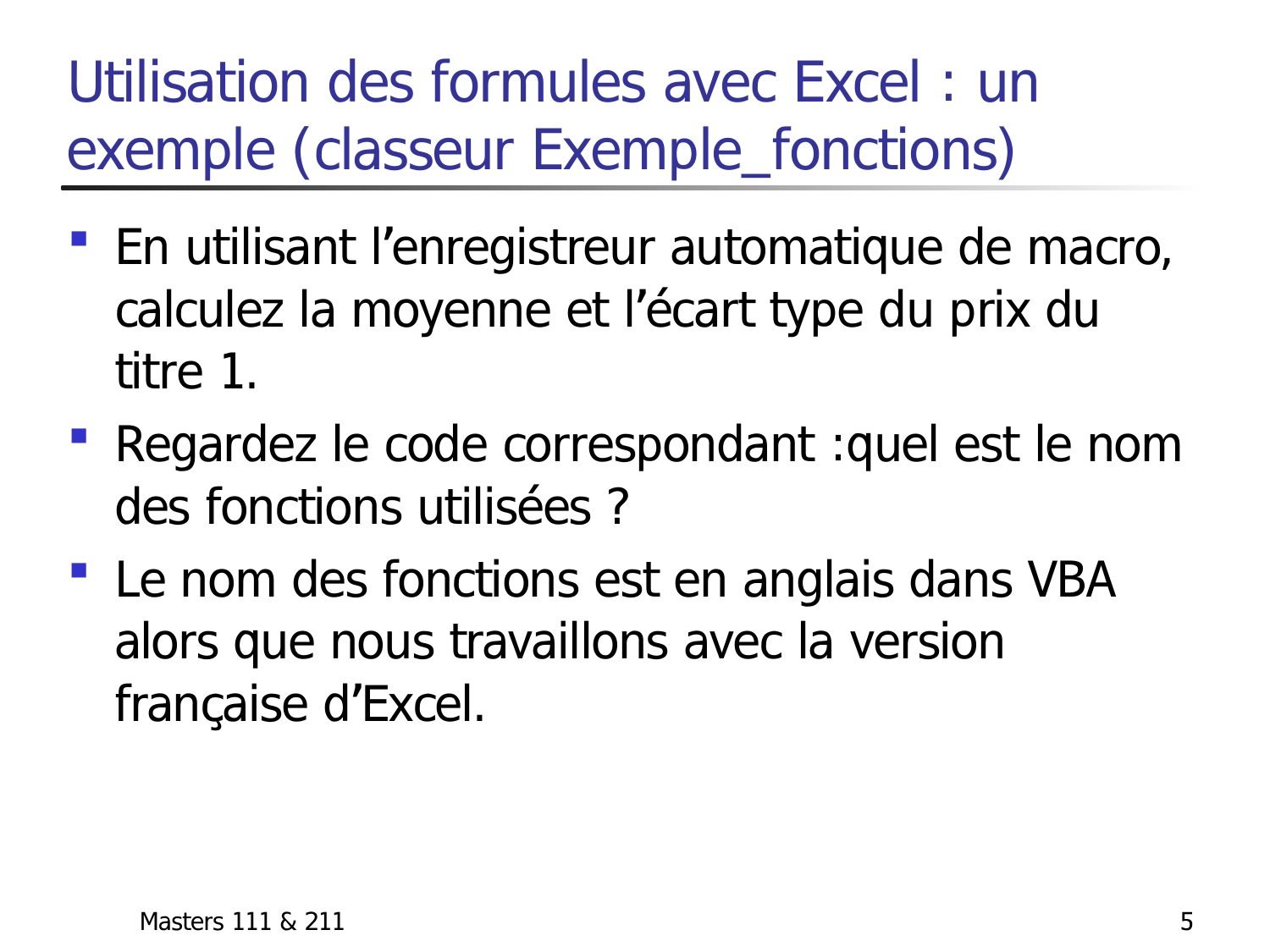

# Utilisation des formules avec Excel : un exemple (classeur Exemple_fonctions)
En utilisant l’enregistreur automatique de macro, calculez la moyenne et l’écart type du prix du titre 1.
Regardez le code correspondant :quel est le nom des fonctions utilisées ?
Le nom des fonctions est en anglais dans VBA alors que nous travaillons avec la version française d’Excel.
Masters 111 & 211
5